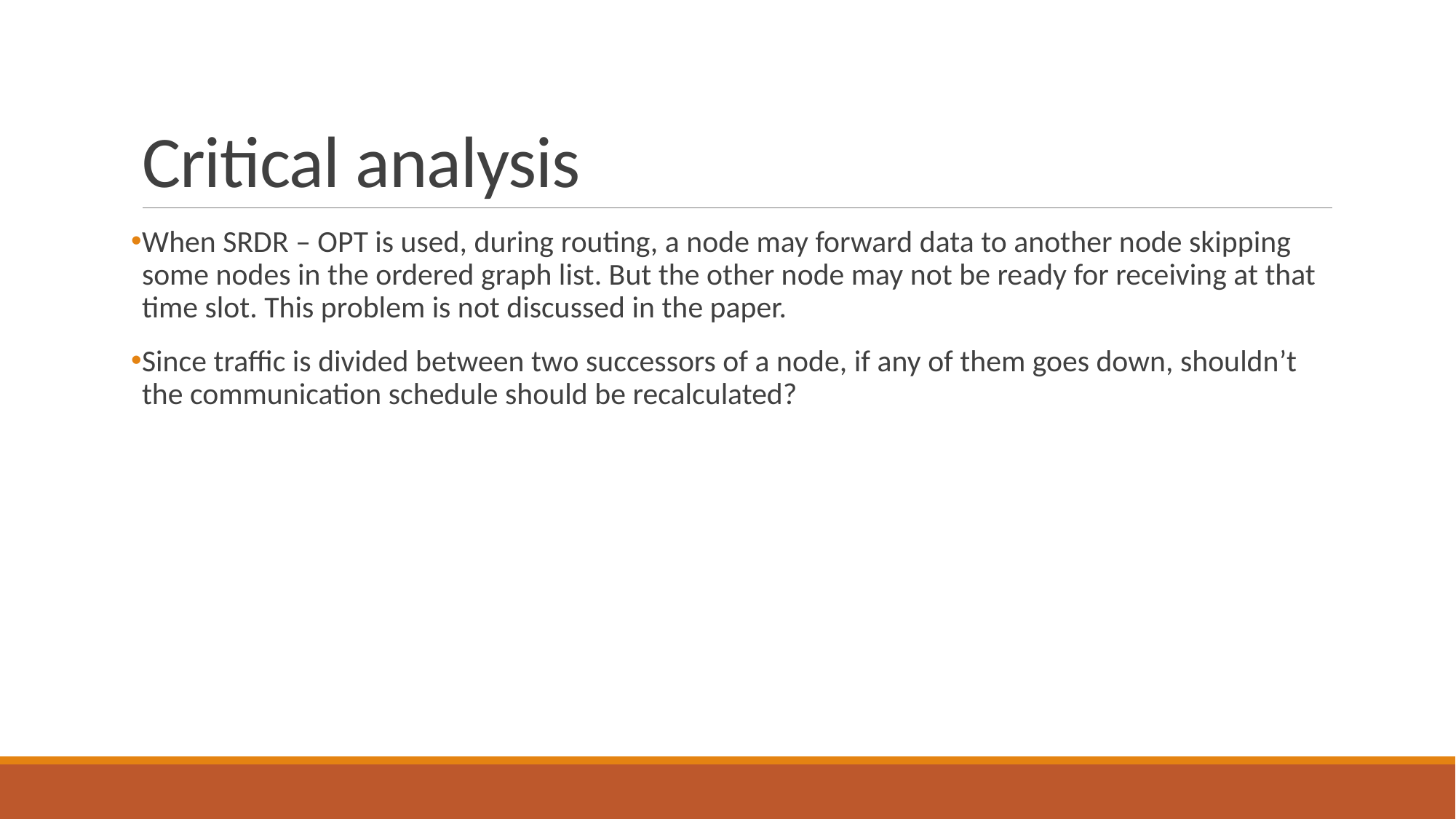

# Critical analysis
When SRDR – OPT is used, during routing, a node may forward data to another node skipping some nodes in the ordered graph list. But the other node may not be ready for receiving at that time slot. This problem is not discussed in the paper.
Since traffic is divided between two successors of a node, if any of them goes down, shouldn’t the communication schedule should be recalculated?